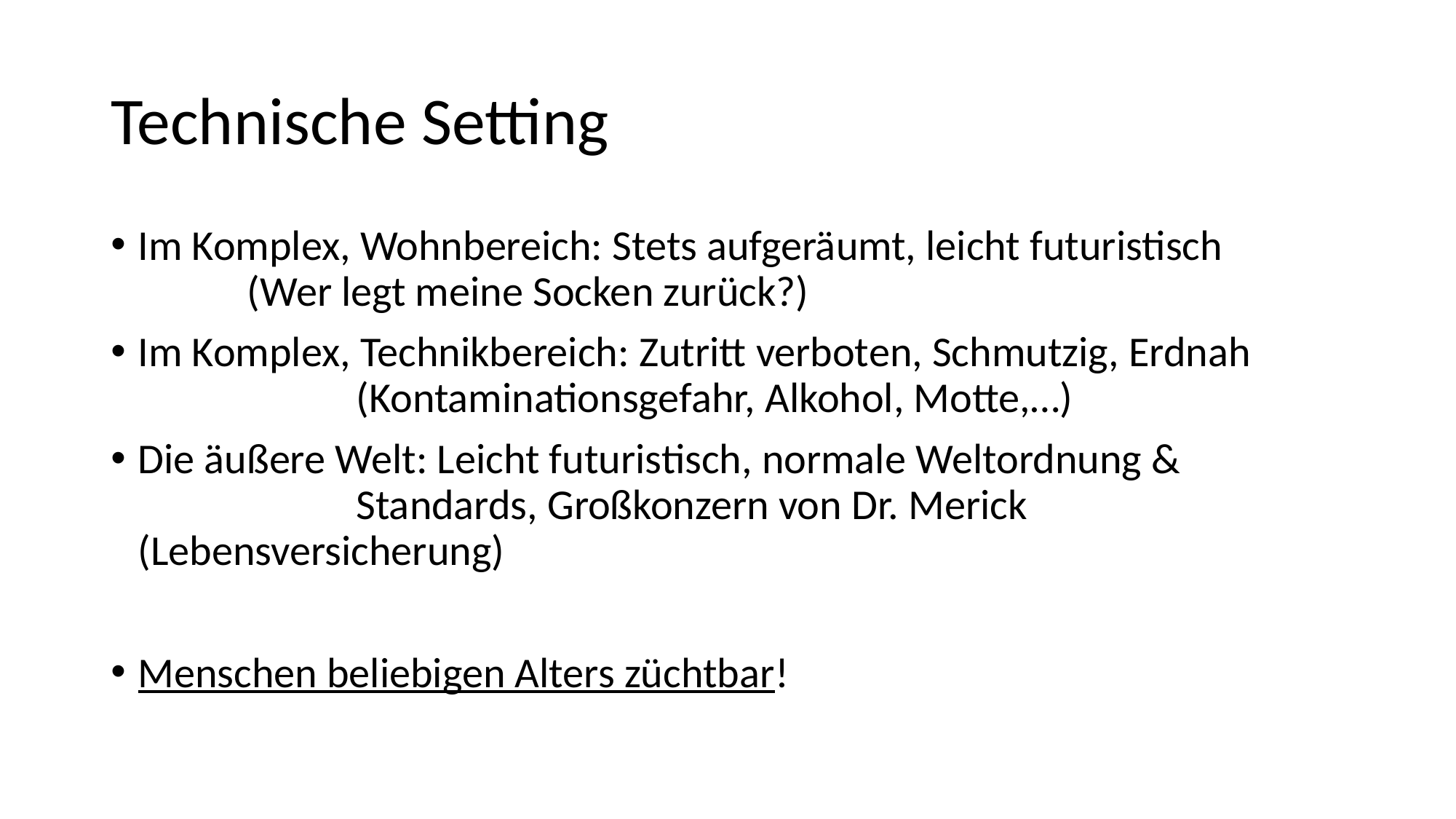

Technische Setting
Im Komplex, Wohnbereich: Stets aufgeräumt, leicht futuristisch
	(Wer legt meine Socken zurück?)
Im Komplex, Technikbereich: Zutritt verboten, Schmutzig, Erdnah 			(Kontaminationsgefahr, Alkohol, Motte,…)
Die äußere Welt: Leicht futuristisch, normale Weltordnung & 				Standards, Großkonzern von Dr. Merick (Lebensversicherung)

Menschen beliebigen Alters züchtbar!